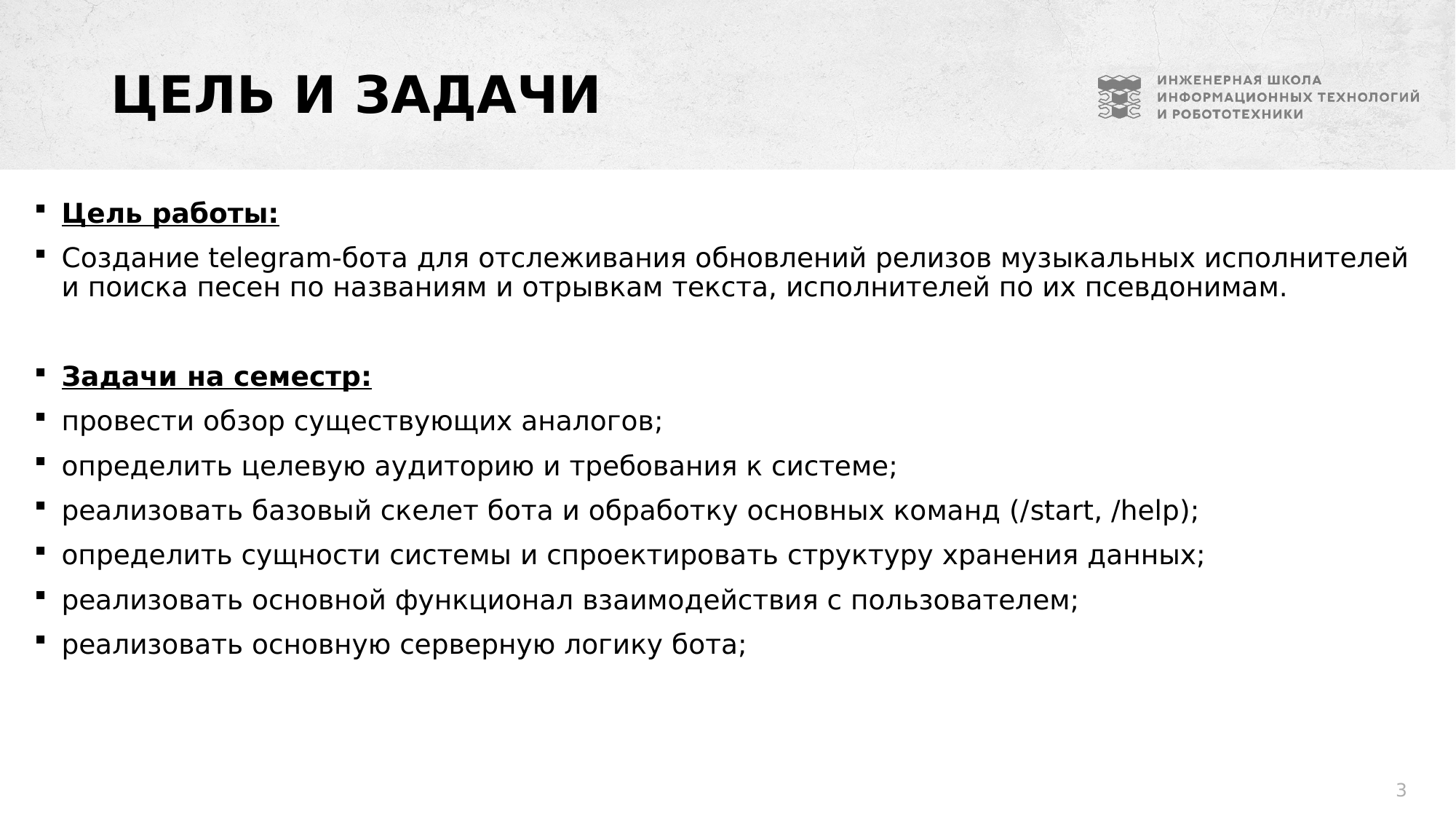

# ЦелЬ и задачи
Цель работы:
Создание telegram-бота для отслеживания обновлений релизов музыкальных исполнителей и поиска песен по названиям и отрывкам текста, исполнителей по их псевдонимам.

Задачи на семестр:
провести обзор существующих аналогов;
определить целевую аудиторию и требования к системе;
реализовать базовый скелет бота и обработку основных команд (/start, /help);
определить сущности системы и спроектировать структуру хранения данных;
реализовать основной функционал взаимодействия с пользователем;
реализовать основную серверную логику бота;
3